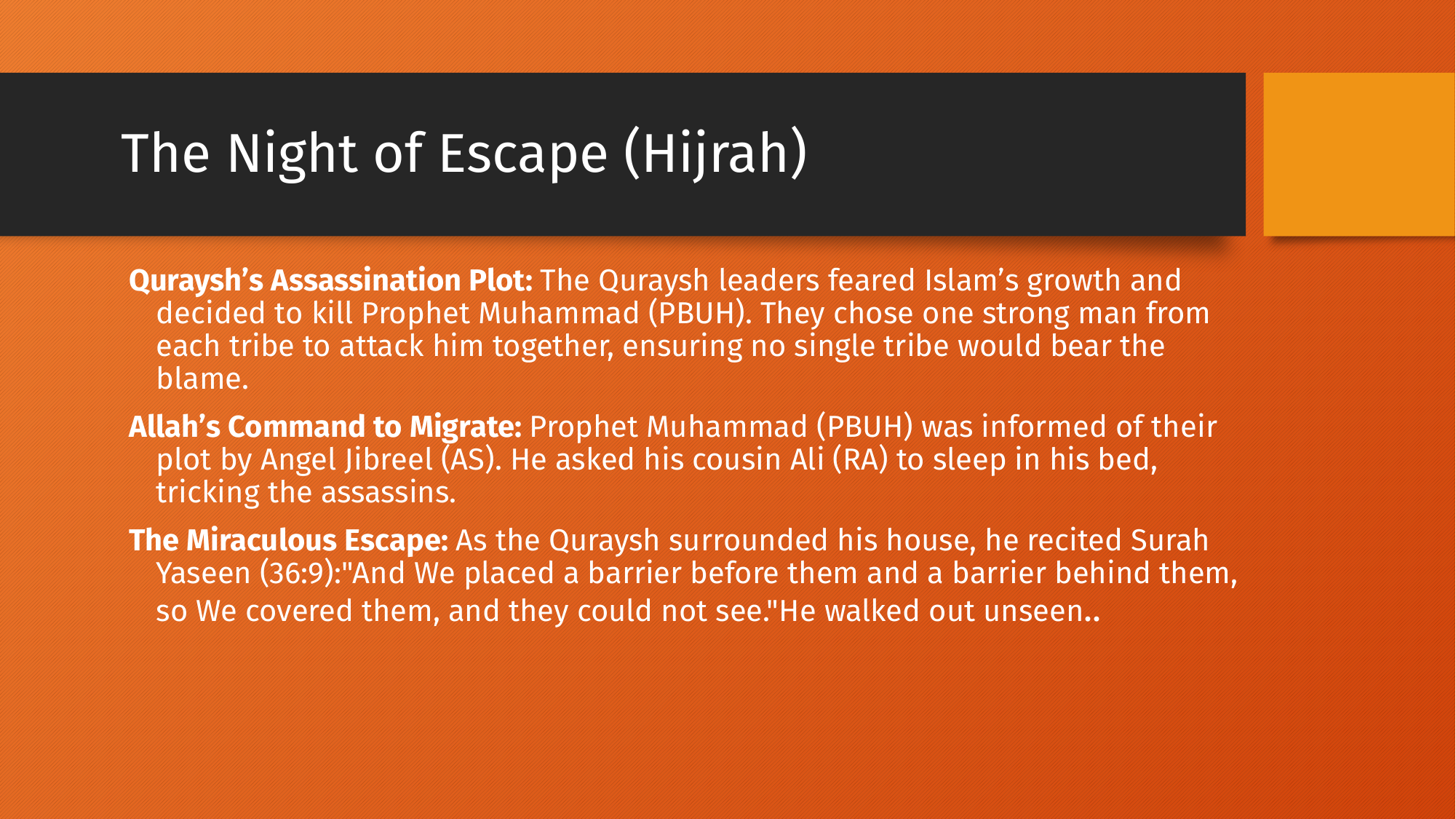

# The Night of Escape (Hijrah)
Quraysh’s Assassination Plot: The Quraysh leaders feared Islam’s growth and decided to kill Prophet Muhammad (PBUH). They chose one strong man from each tribe to attack him together, ensuring no single tribe would bear the blame.
Allah’s Command to Migrate: Prophet Muhammad (PBUH) was informed of their plot by Angel Jibreel (AS). He asked his cousin Ali (RA) to sleep in his bed, tricking the assassins.
The Miraculous Escape: As the Quraysh surrounded his house, he recited Surah Yaseen (36:9):"And We placed a barrier before them and a barrier behind them, so We covered them, and they could not see."He walked out unseen..